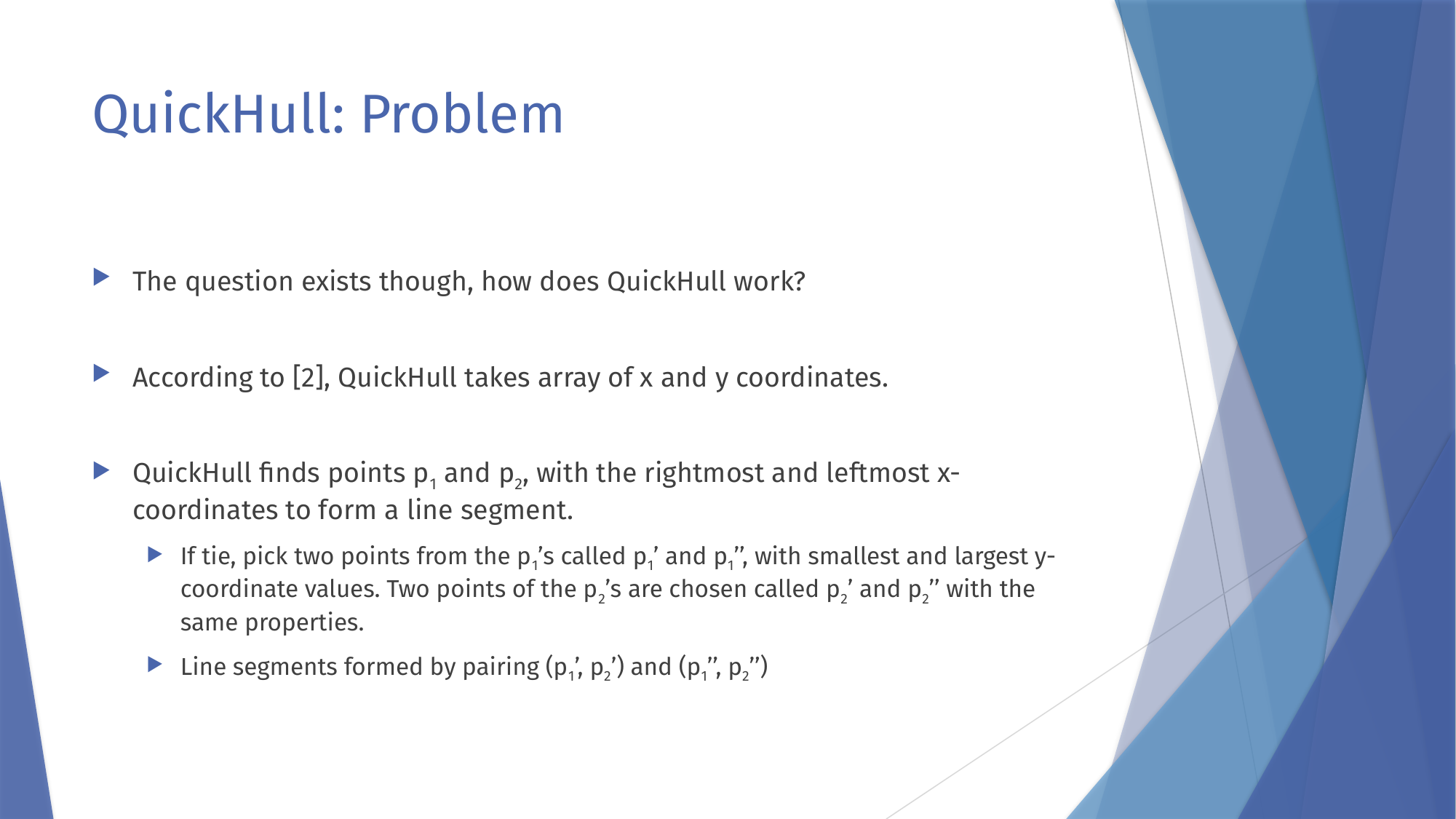

# QuickHull: Problem
The question exists though, how does QuickHull work?

According to [2], QuickHull takes array of x and y coordinates.

QuickHull finds points p1 and p2, with the rightmost and leftmost x-coordinates to form a line segment.
If tie, pick two points from the p1’s called p1’ and p1’’, with smallest and largest y-coordinate values. Two points of the p2’s are chosen called p2’ and p2’’ with the same properties.
Line segments formed by pairing (p1’, p2’) and (p1’’, p2’’)